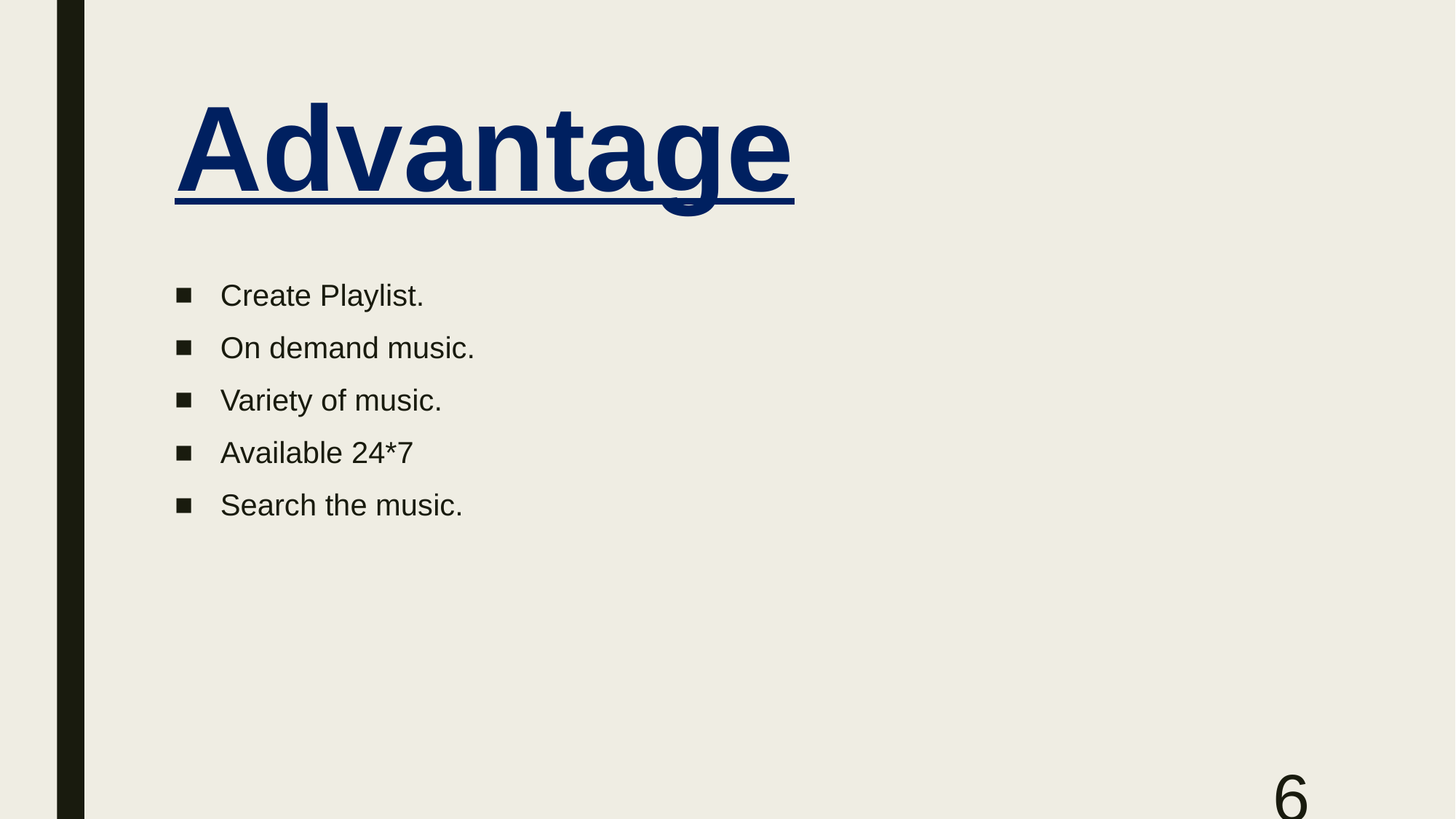

# Advantage
Create Playlist.
On demand music.
Variety of music.
Available 24*7
Search the music.

6